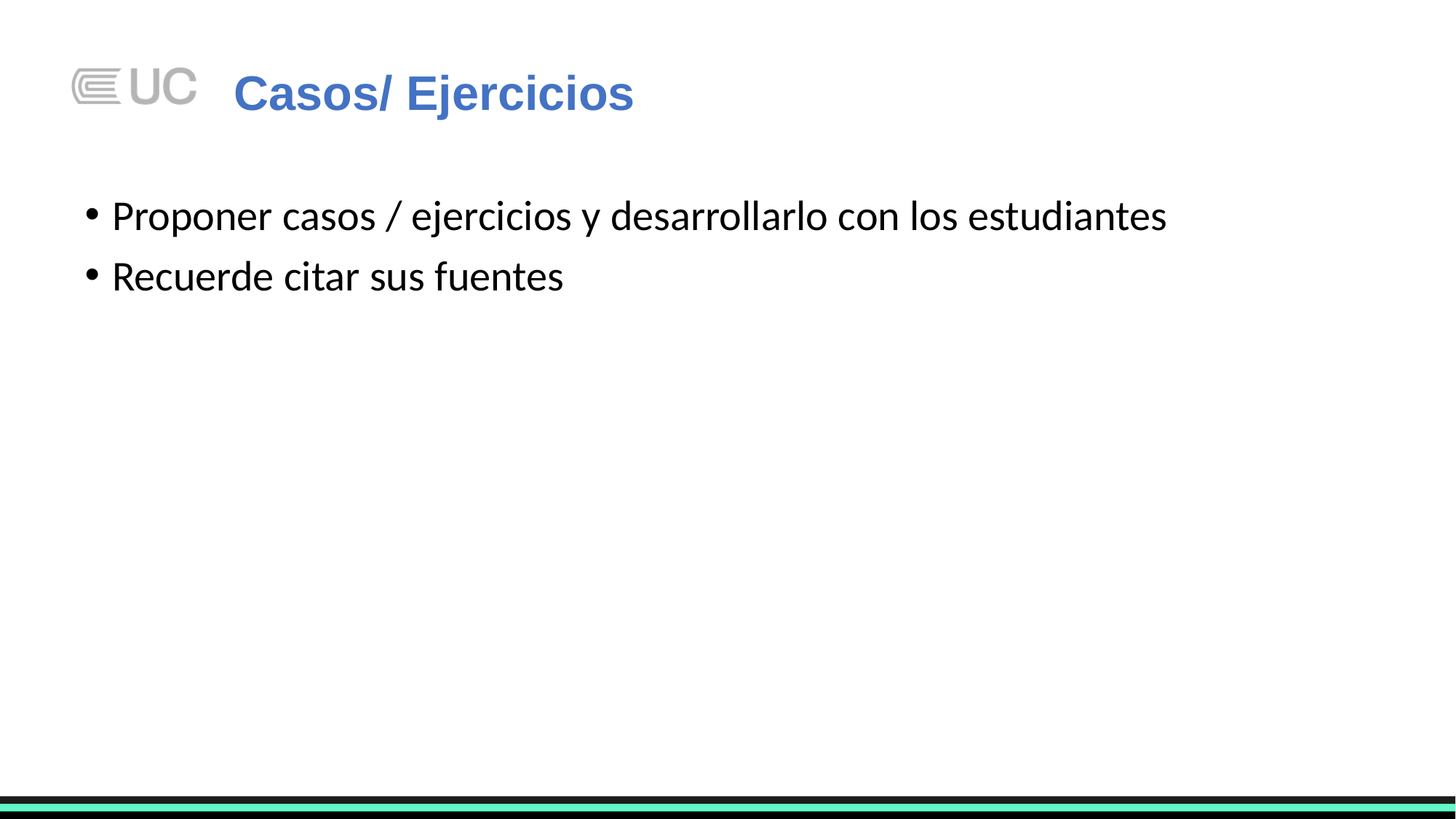

# Casos/ Ejercicios
Proponer casos / ejercicios y desarrollarlo con los estudiantes
Recuerde citar sus fuentes